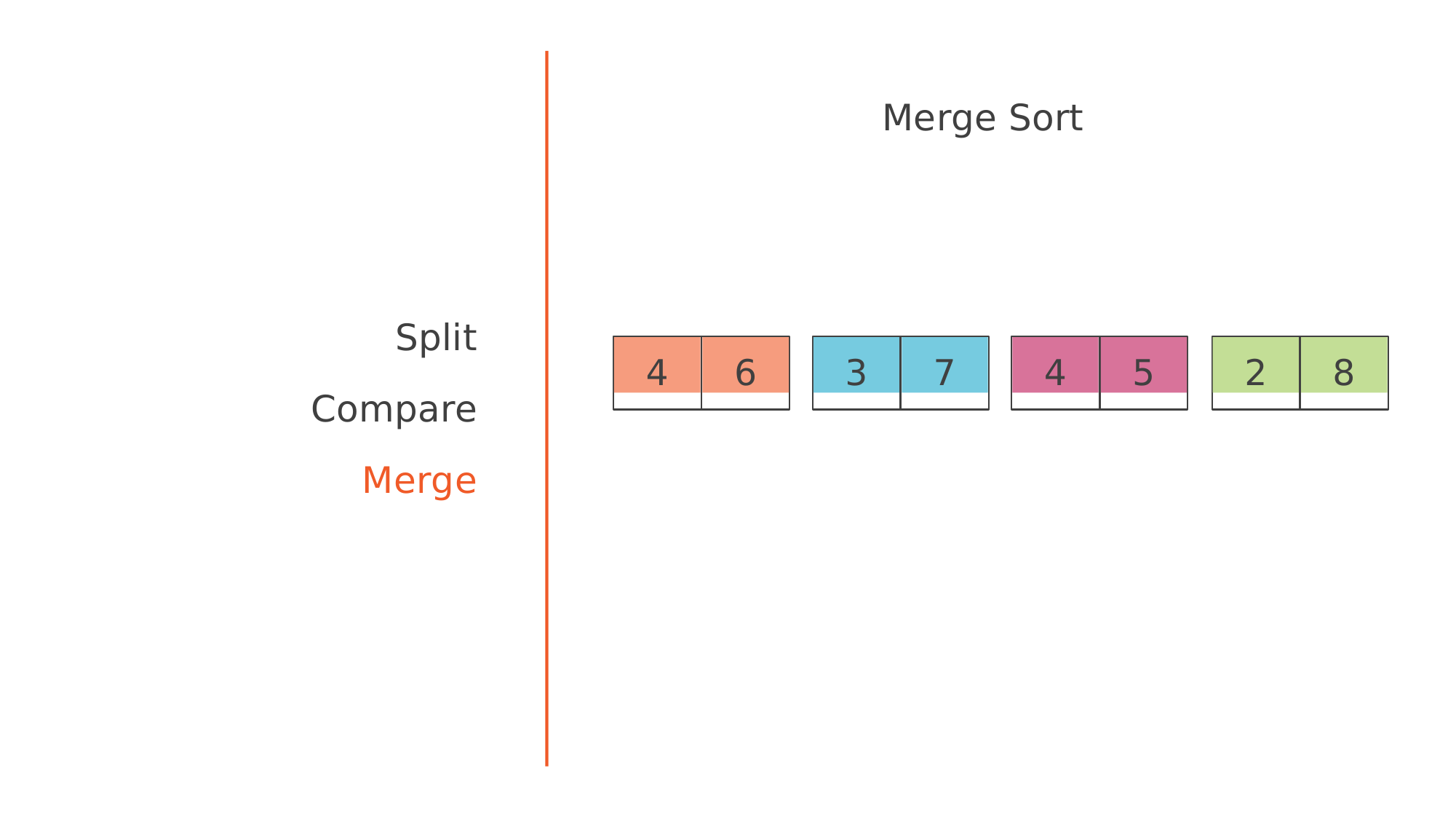

# Merge Sort
Split
Compare
Merge

4
6
3
7
4
5
2
8
83